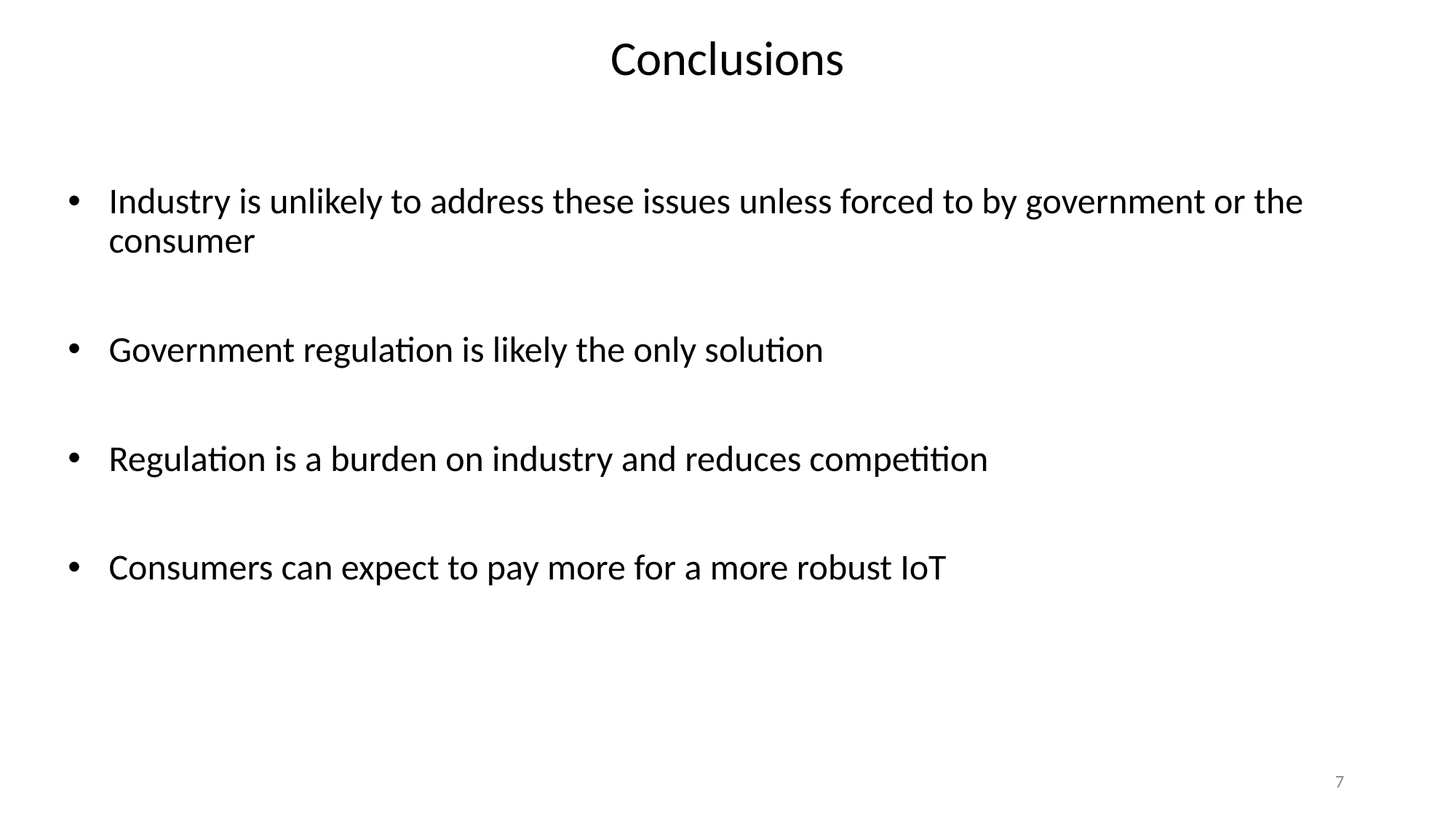

Conclusions

Industry is unlikely to address these issues unless forced to by government or the consumer

Government regulation is likely the only solution

Regulation is a burden on industry and reduces competition

Consumers can expect to pay more for a more robust IoT

7